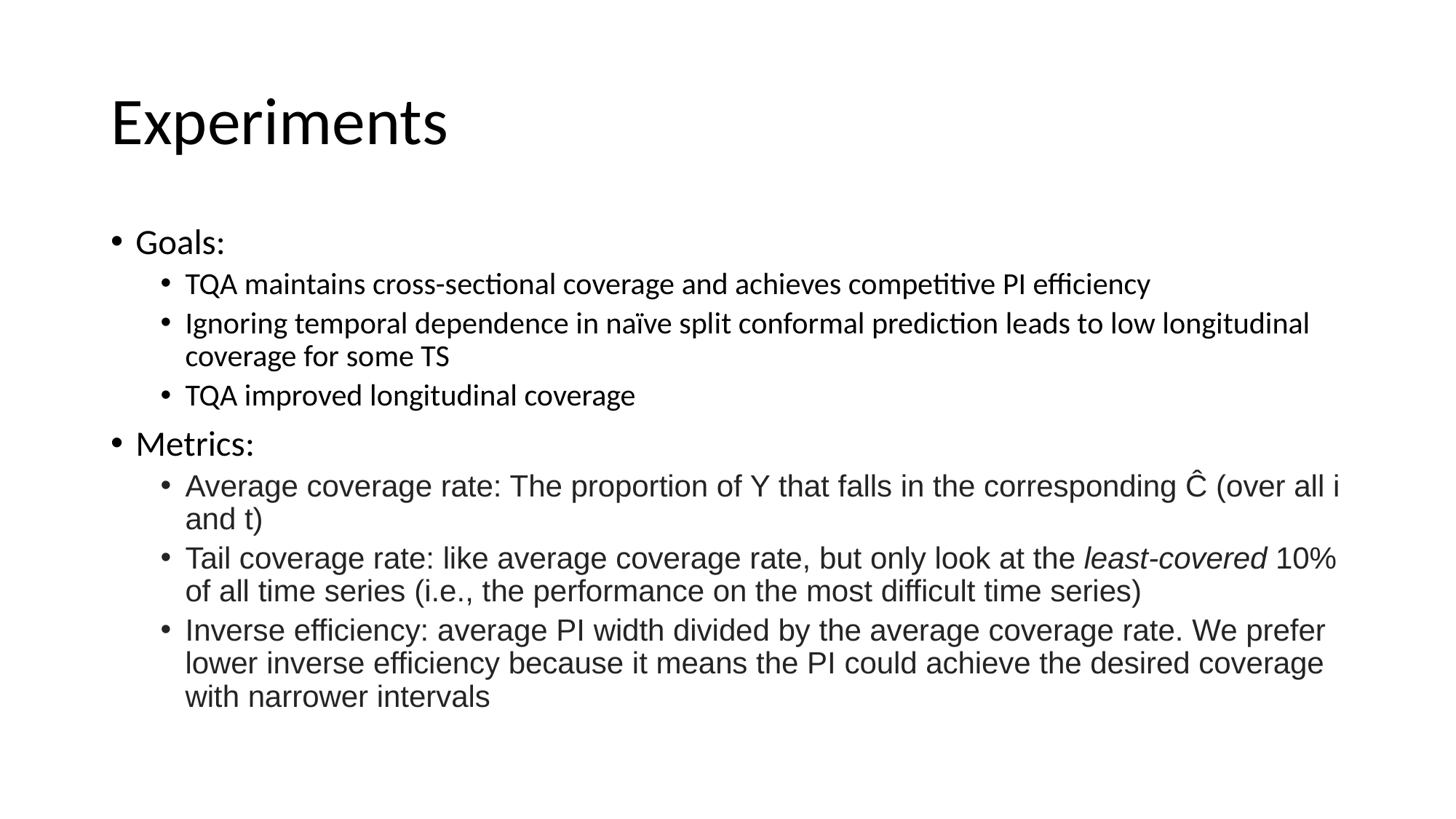

# Experiments
Goals:
TQA maintains cross-sectional coverage and achieves competitive PI efficiency
Ignoring temporal dependence in naïve split conformal prediction leads to low longitudinal coverage for some TS
TQA improved longitudinal coverage
Metrics:
Average coverage rate: The proportion of Y that falls in the corresponding Ĉ (over all i and t)
Tail coverage rate: like average coverage rate, but only look at the least-covered 10% of all time series (i.e., the performance on the most difficult time series)
Inverse efficiency: average PI width divided by the average coverage rate. We prefer lower inverse efficiency because it means the PI could achieve the desired coverage with narrower intervals